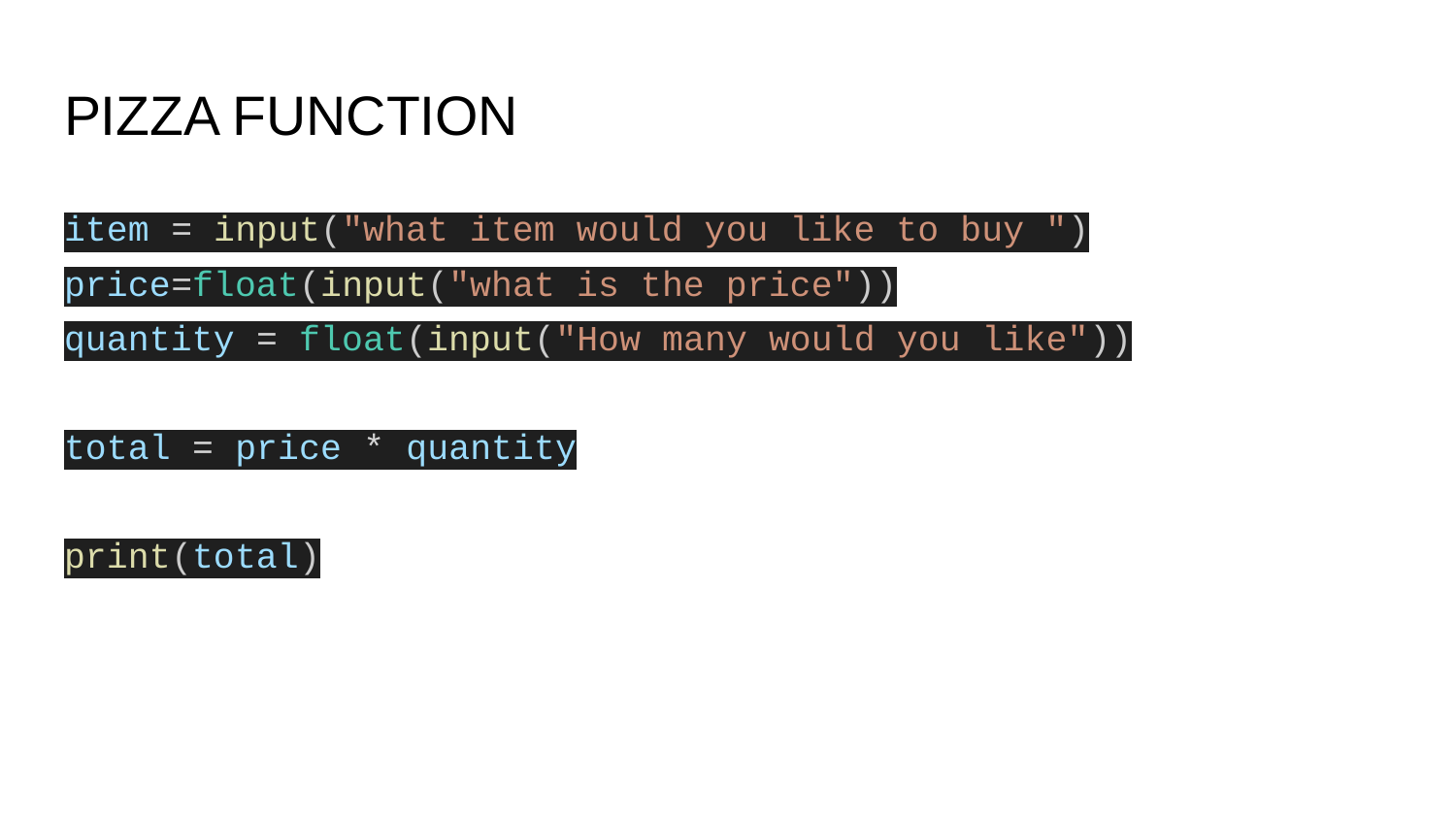

# PIZZA FUNCTION
item = input("what item would you like to buy ")
price=float(input("what is the price"))
quantity = float(input("How many would you like"))

total = price * quantity

print(total)